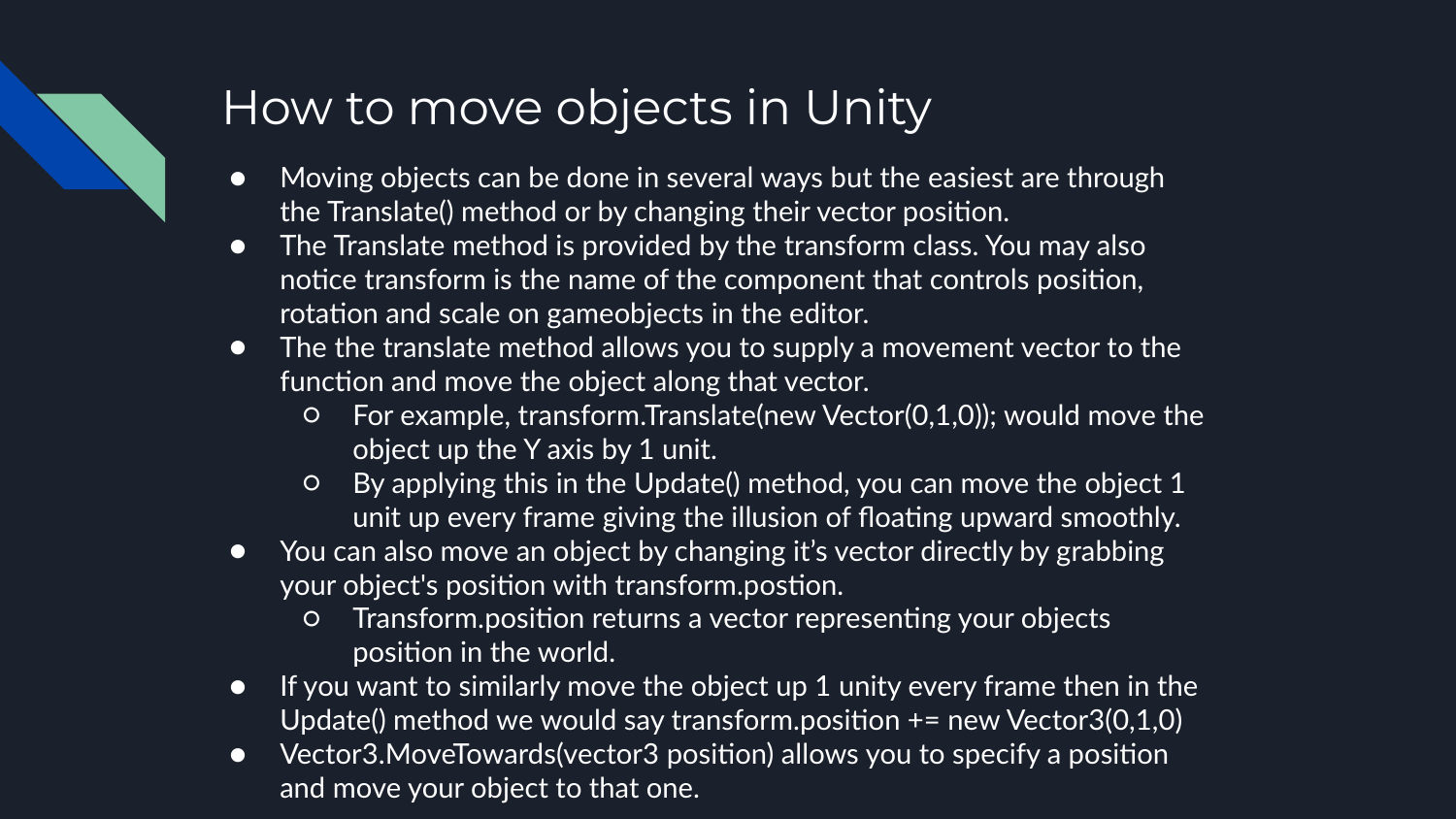

# How to move objects in Unity
Moving objects can be done in several ways but the easiest are through the Translate() method or by changing their vector position.
The Translate method is provided by the transform class. You may also notice transform is the name of the component that controls position, rotation and scale on gameobjects in the editor.
The the translate method allows you to supply a movement vector to the function and move the object along that vector.
For example, transform.Translate(new Vector(0,1,0)); would move the object up the Y axis by 1 unit.
By applying this in the Update() method, you can move the object 1 unit up every frame giving the illusion of floating upward smoothly.
You can also move an object by changing it’s vector directly by grabbing your object's position with transform.postion.
Transform.position returns a vector representing your objects position in the world.
If you want to similarly move the object up 1 unity every frame then in the Update() method we would say transform.position += new Vector3(0,1,0)
Vector3.MoveTowards(vector3 position) allows you to specify a position and move your object to that one.